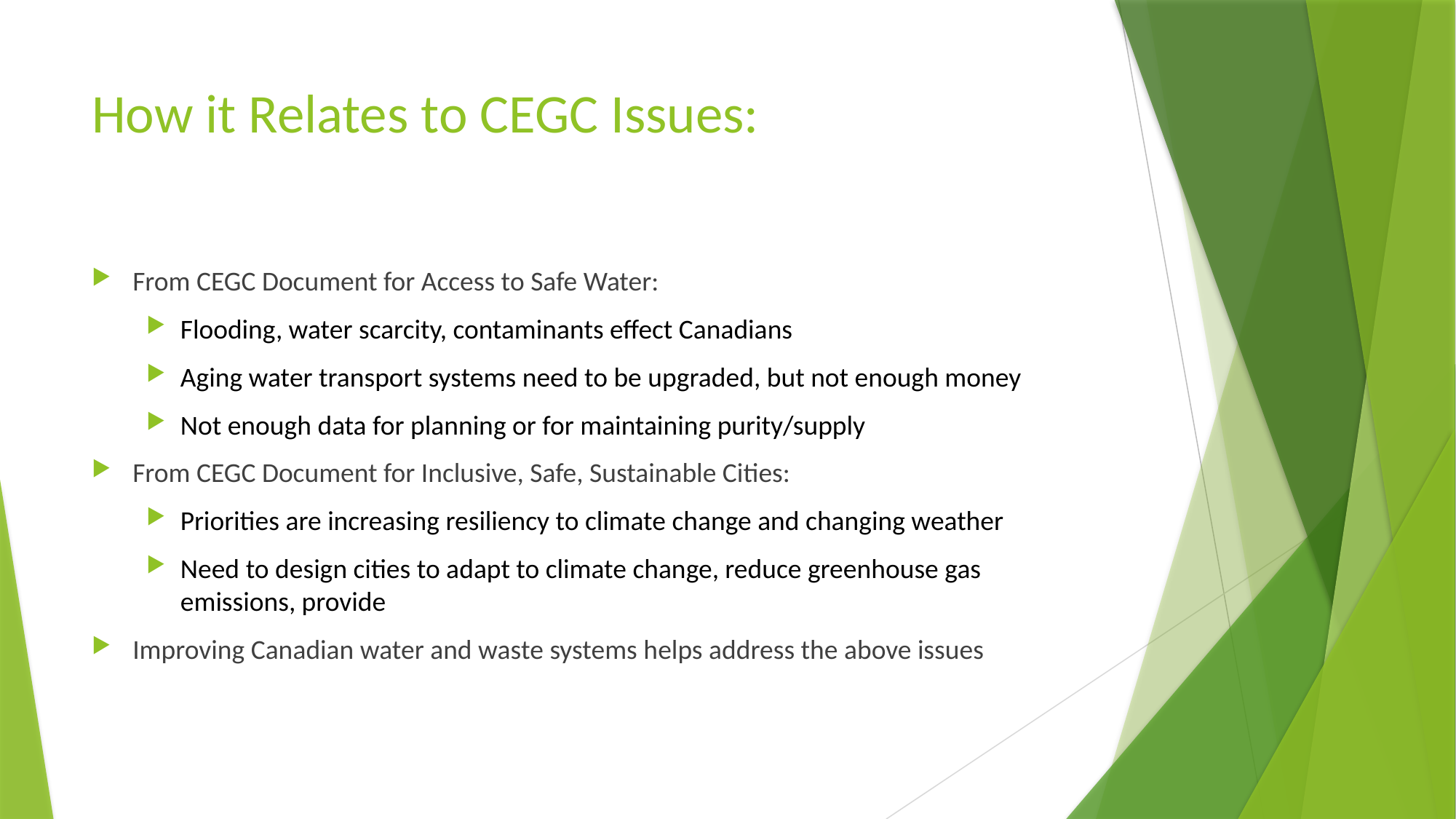

# How it Relates to CEGC Issues:
From CEGC Document for Access to Safe Water:
Flooding, water scarcity, contaminants effect Canadians
Aging water transport systems need to be upgraded, but not enough money
Not enough data for planning or for maintaining purity/supply
From CEGC Document for Inclusive, Safe, Sustainable Cities:
Priorities are increasing resiliency to climate change and changing weather
Need to design cities to adapt to climate change, reduce greenhouse gas emissions, provide
Improving Canadian water and waste systems helps address the above issues